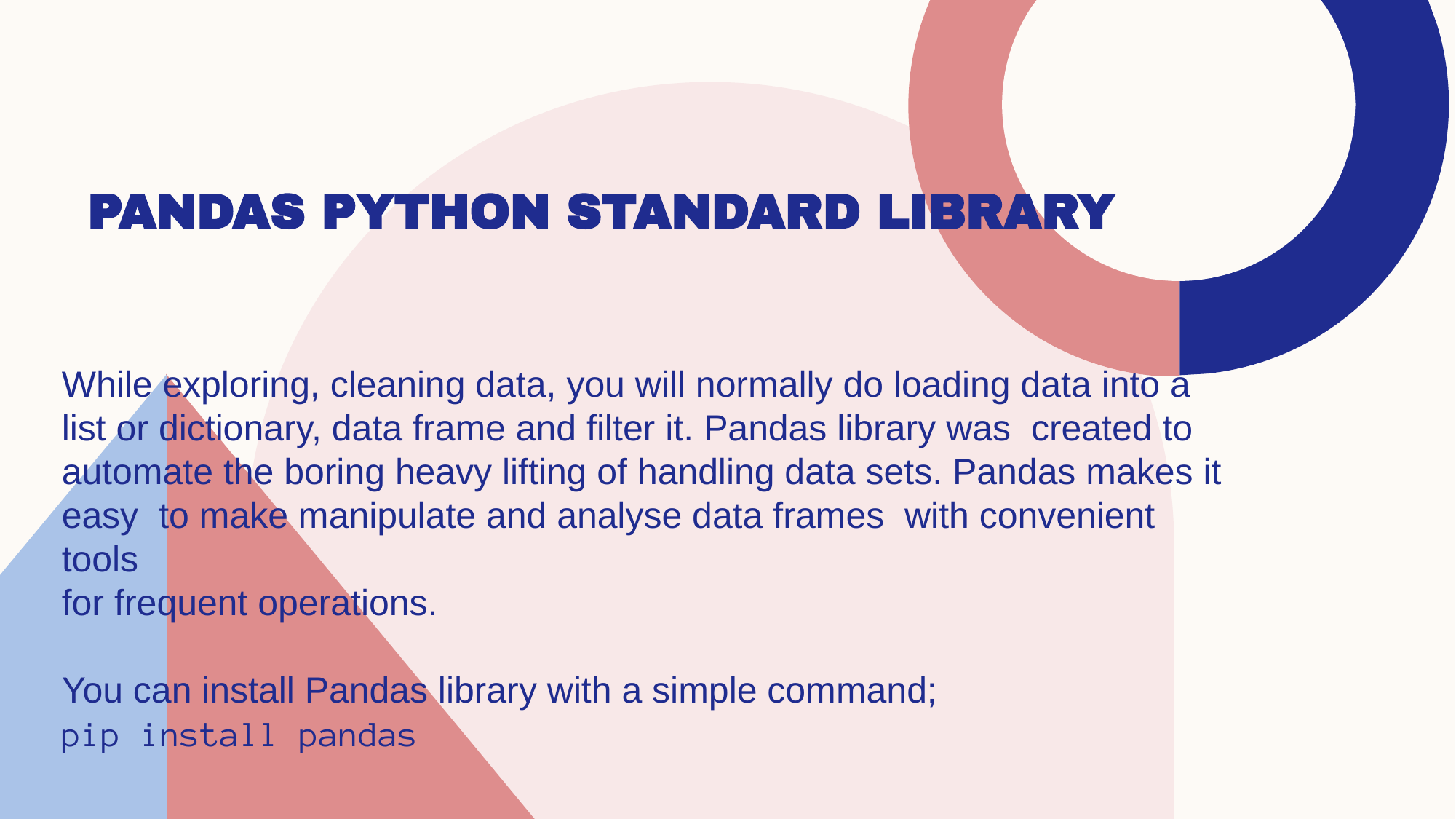

# Pandas python standard library
While exploring, cleaning data, you will normally do loading data into a list or dictionary, data frame and filter it. Pandas library was  created to automate the boring heavy lifting of handling data sets. Pandas makes it easy  to make manipulate and analyse data frames  with convenient tools
for frequent operations.
You can install Pandas library with a simple command;
pip install pandas